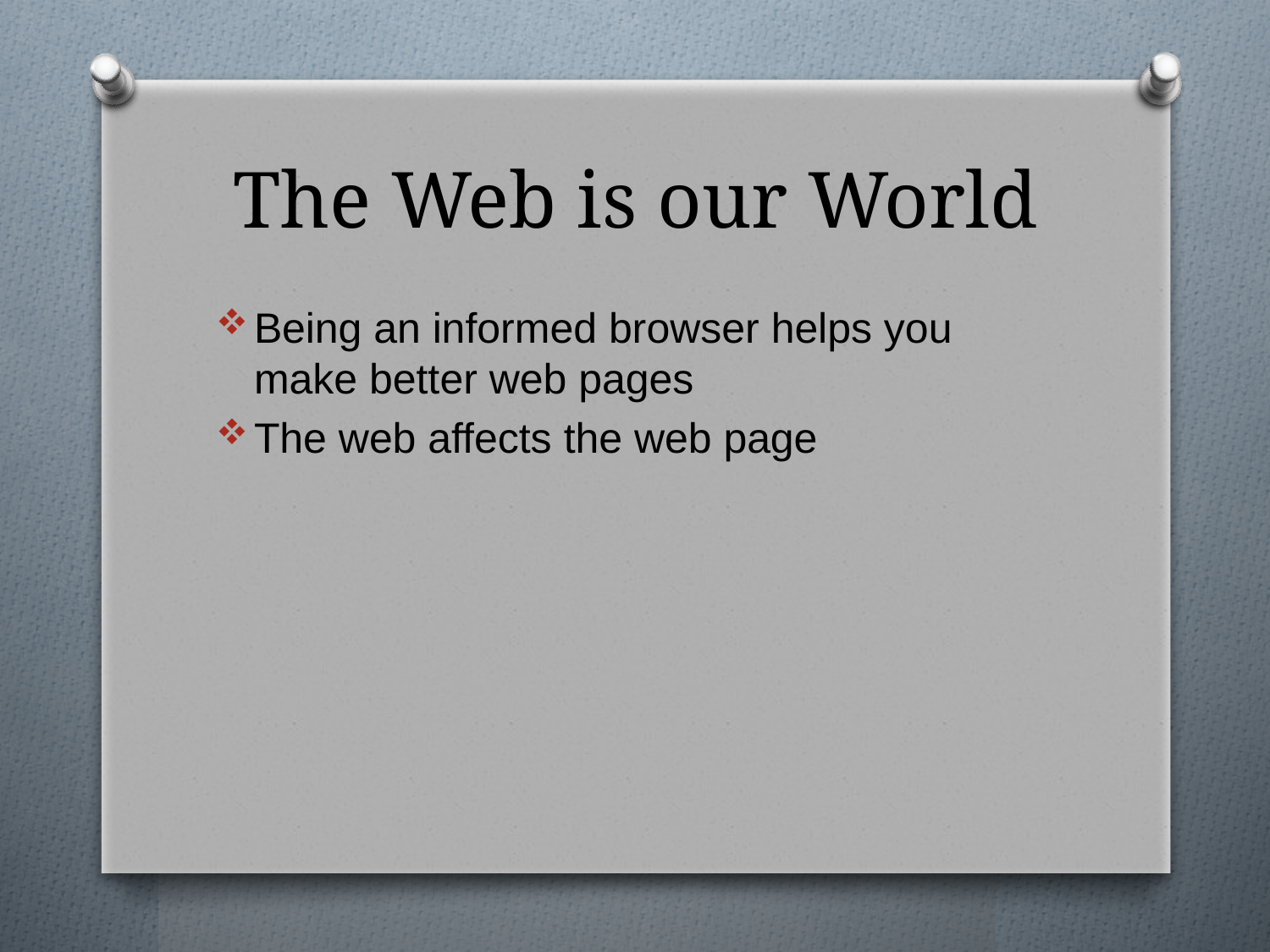

# The Web is our World
Being an informed browser helps you make better web pages
The web affects the web page